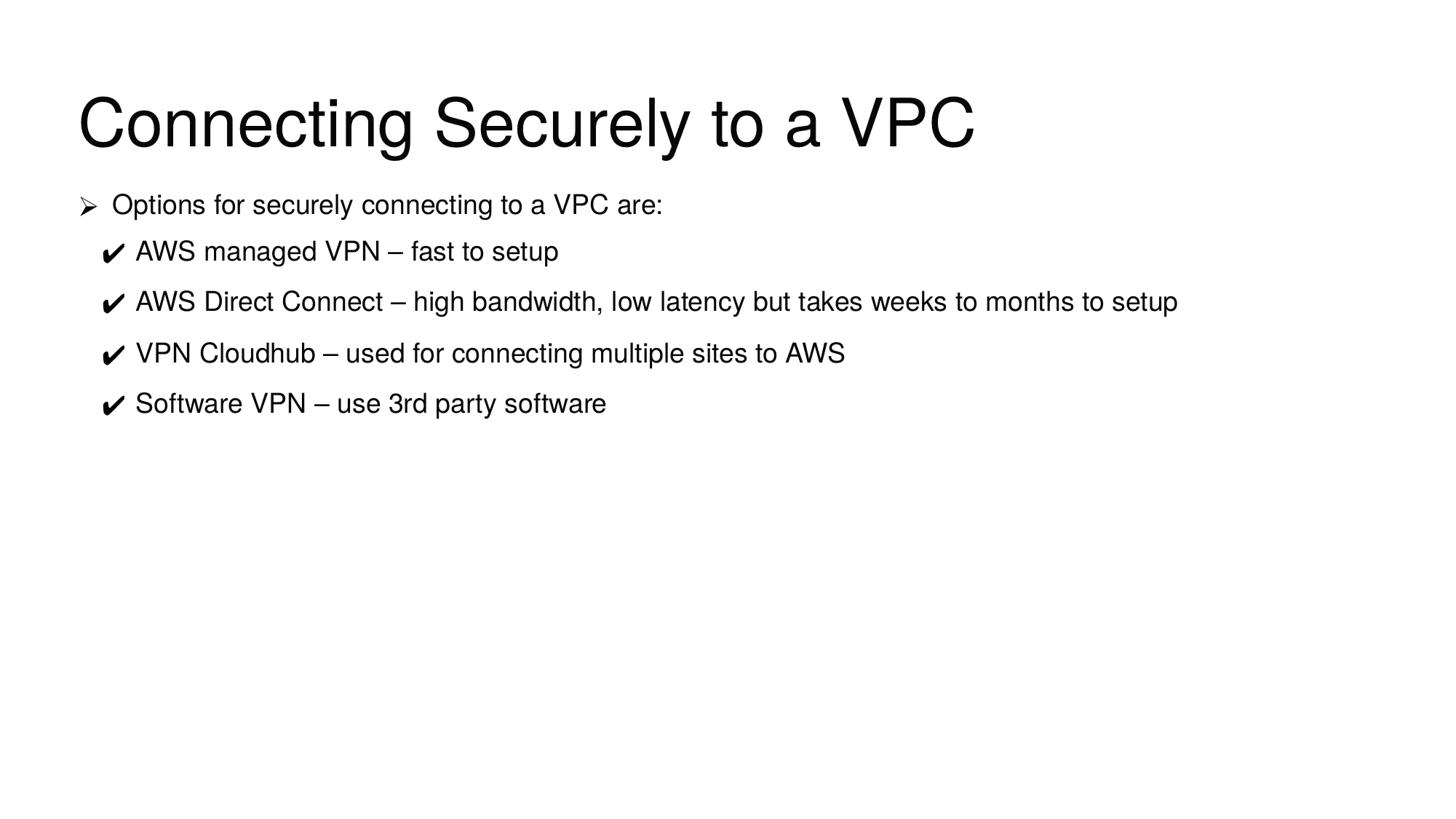

# Connecting Securely to a VPC
Options for securely connecting to a VPC are:
AWS managed VPN – fast to setup
AWS Direct Connect – high bandwidth, low latency but takes weeks to months to setup
VPN Cloudhub – used for connecting multiple sites to AWS
Software VPN – use 3rd party software